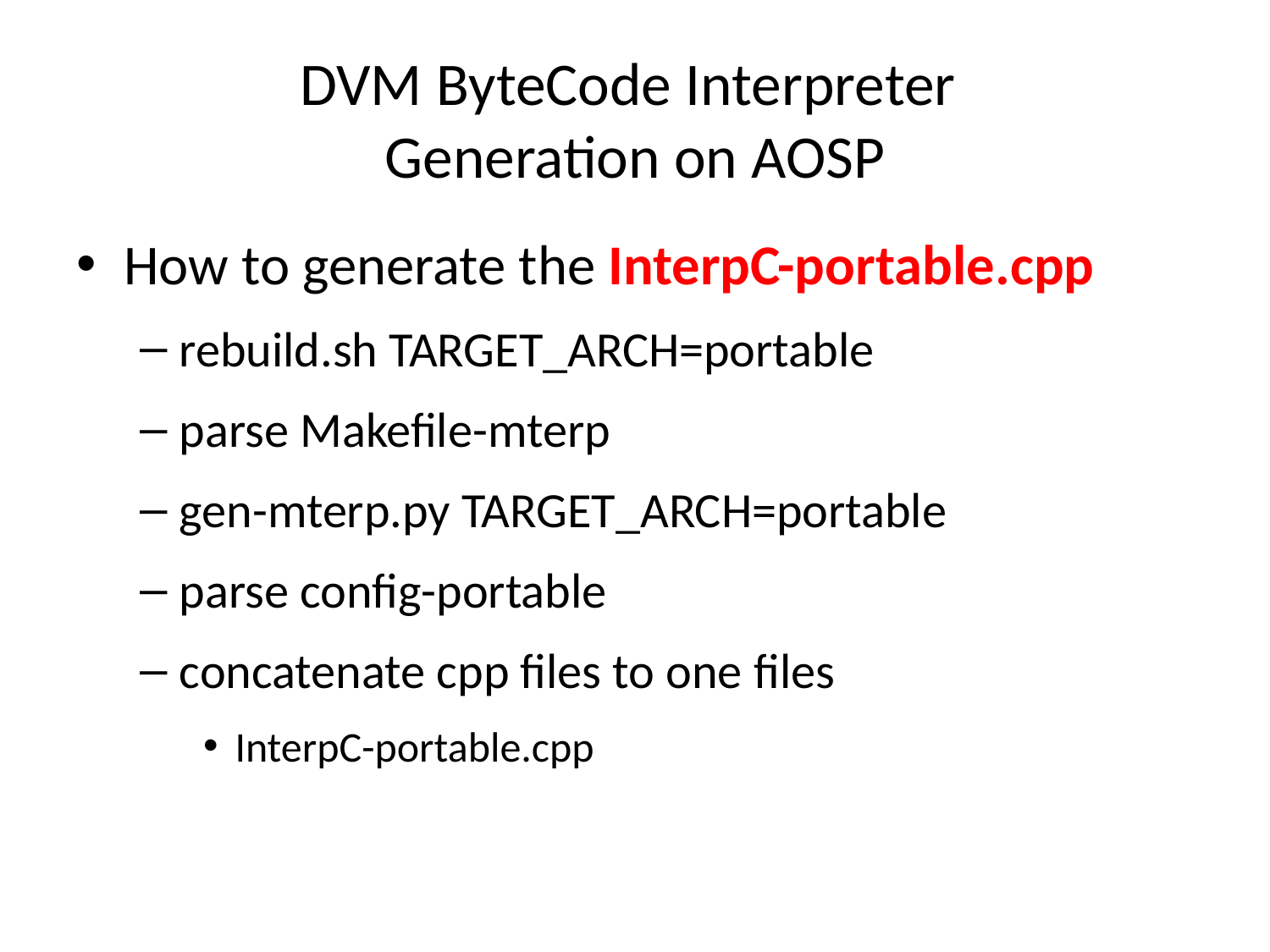

# DVM ByteCode Interpreter Generation on AOSP
How to generate the InterpC-portable.cpp
rebuild.sh TARGET_ARCH=portable
parse Makefile-mterp
gen-mterp.py TARGET_ARCH=portable
parse config-portable
concatenate cpp files to one files
InterpC-portable.cpp